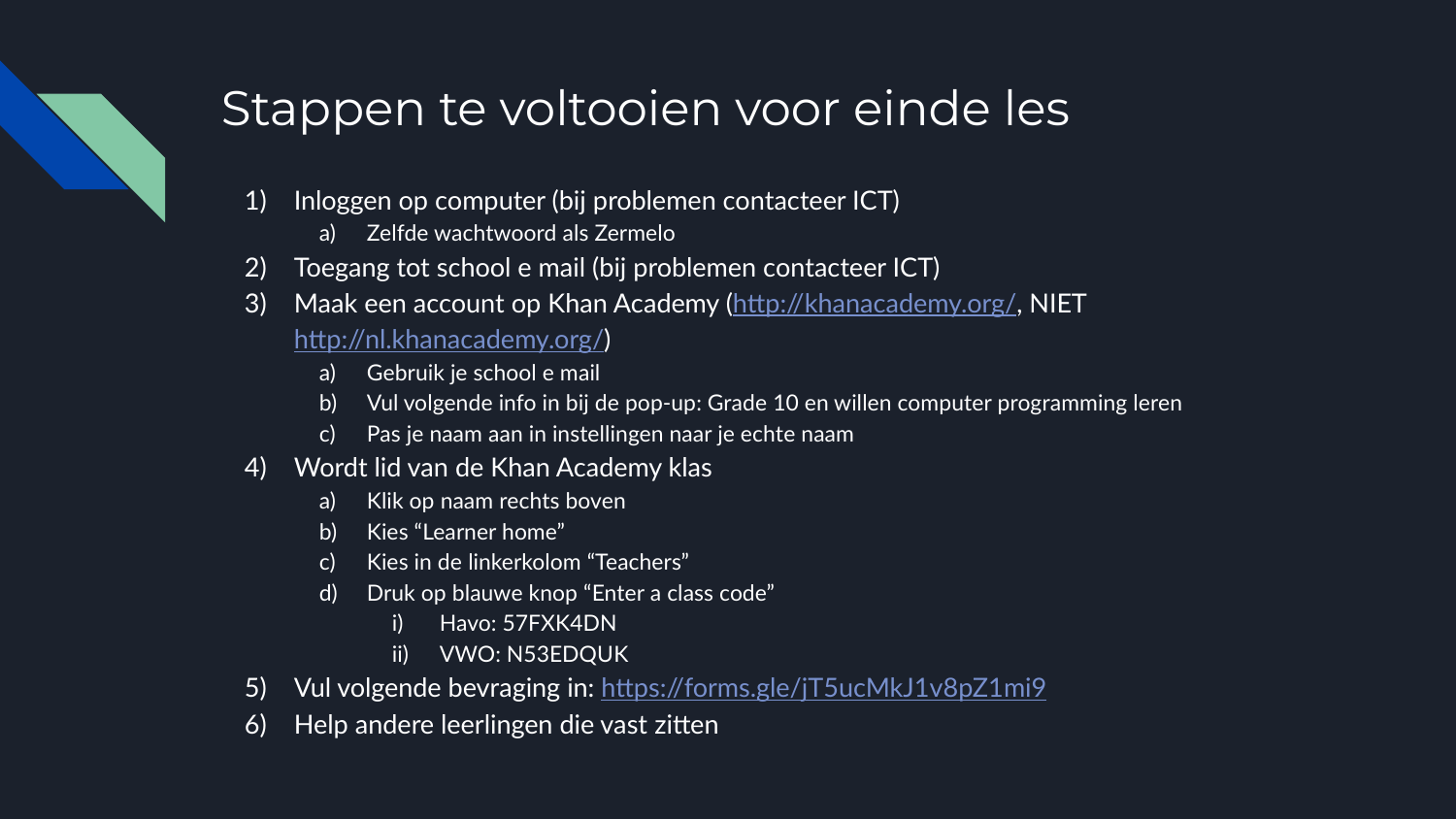

# Stappen te voltooien voor einde les
Inloggen op computer (bij problemen contacteer ICT)
Zelfde wachtwoord als Zermelo
Toegang tot school e mail (bij problemen contacteer ICT)
Maak een account op Khan Academy (http://khanacademy.org/, NIET http://nl.khanacademy.org/)
Gebruik je school e mail
Vul volgende info in bij de pop-up: Grade 10 en willen computer programming leren
Pas je naam aan in instellingen naar je echte naam
Wordt lid van de Khan Academy klas
Klik op naam rechts boven
Kies “Learner home”
Kies in de linkerkolom “Teachers”
Druk op blauwe knop “Enter a class code”
Havo: 57FXK4DN
VWO: N53EDQUK
Vul volgende bevraging in: https://forms.gle/jT5ucMkJ1v8pZ1mi9
Help andere leerlingen die vast zitten